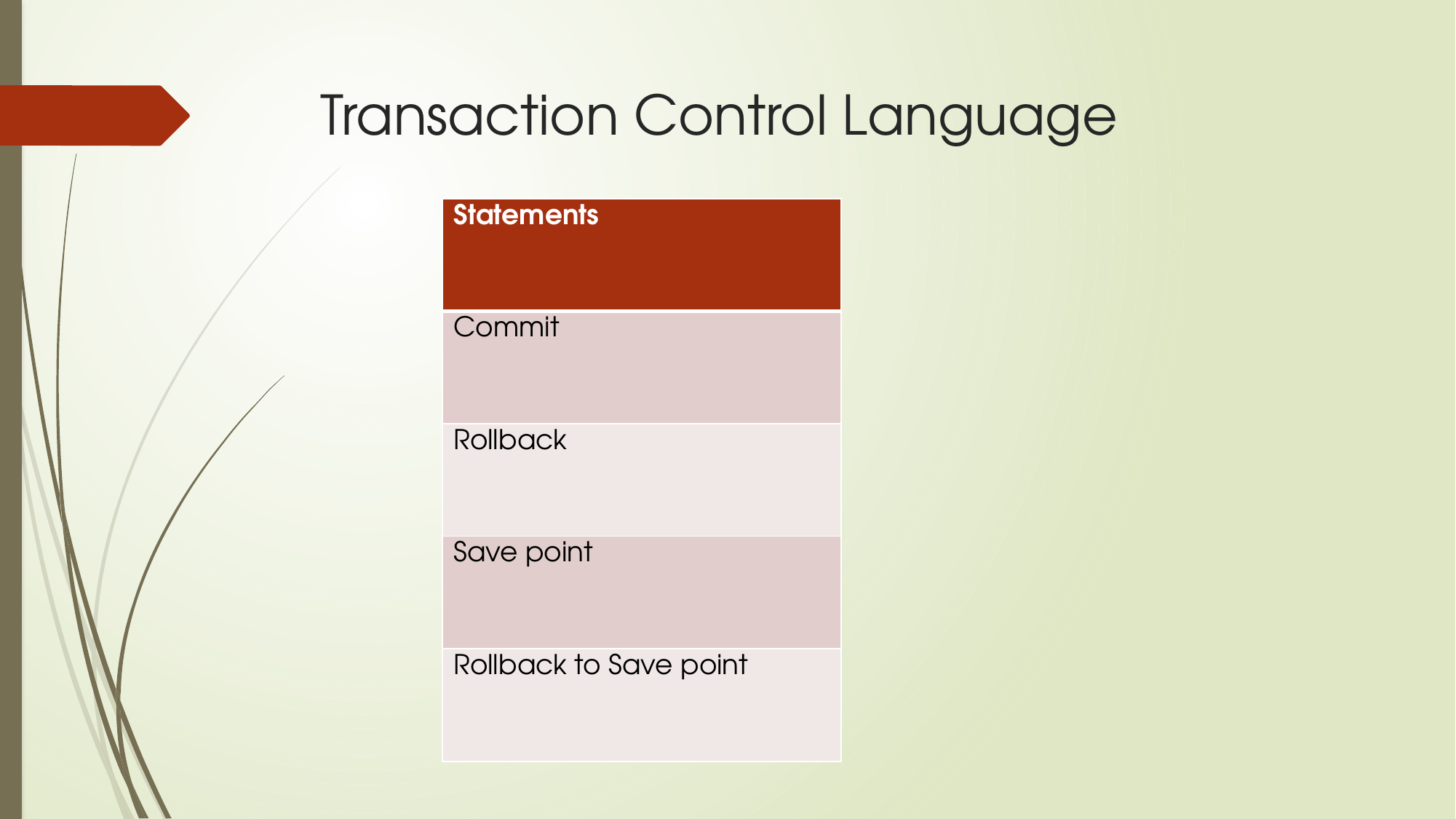

# Transaction Control Language
| Statements |
| --- |
| Commit |
| Rollback |
| Save point |
| Rollback to Save point |